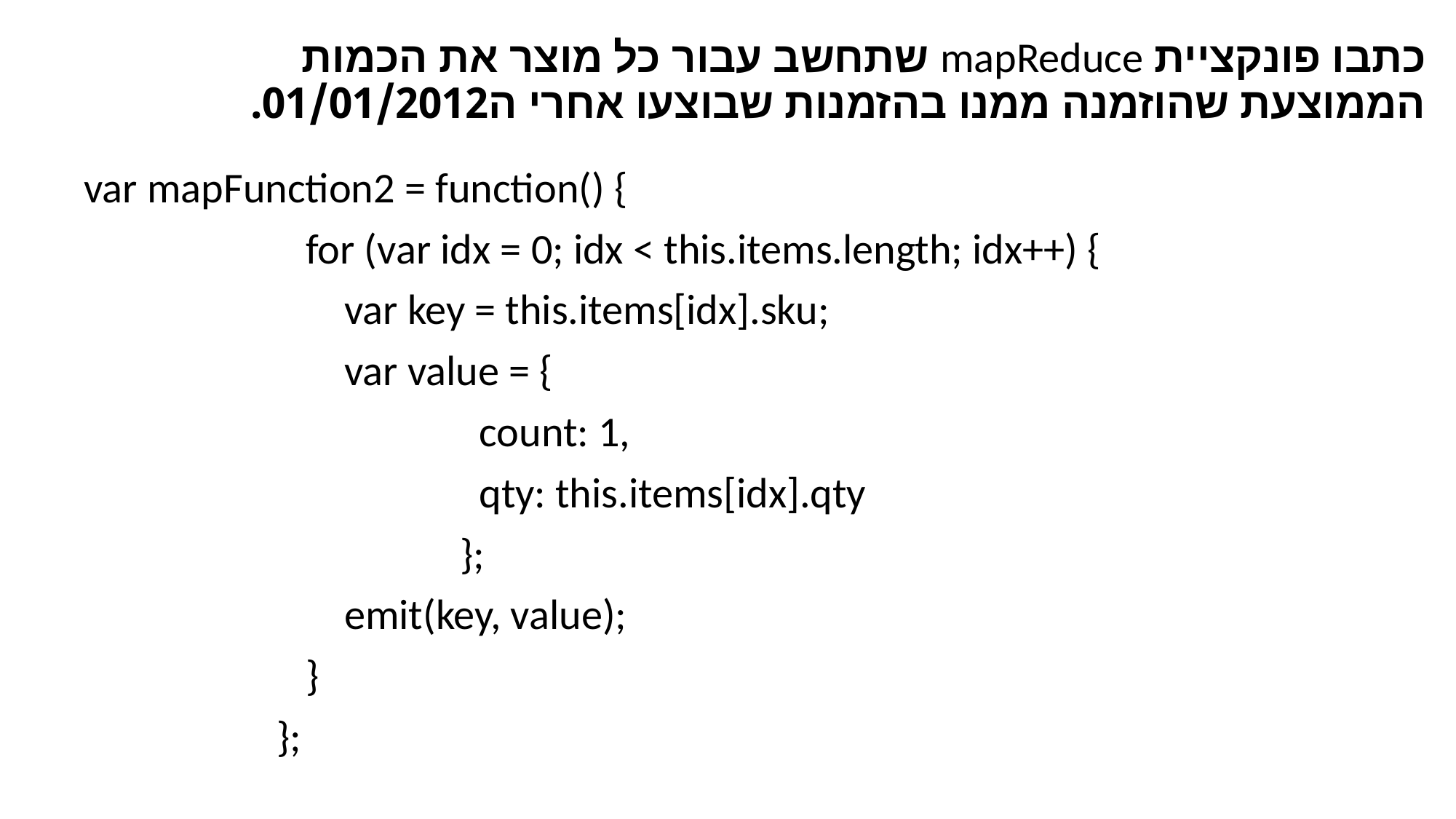

# כתבו פונקציית mapReduce שתחשב עבור כל מוצר את הכמות הממוצעת שהוזמנה ממנו בהזמנות שבוצעו אחרי ה01/01/2012.
var mapFunction2 = function() {
                       for (var idx = 0; idx < this.items.length; idx++) {
                           var key = this.items[idx].sku;
                           var value = {
                                         count: 1,
                                         qty: this.items[idx].qty
                                       };
                           emit(key, value);
                       }
                    };